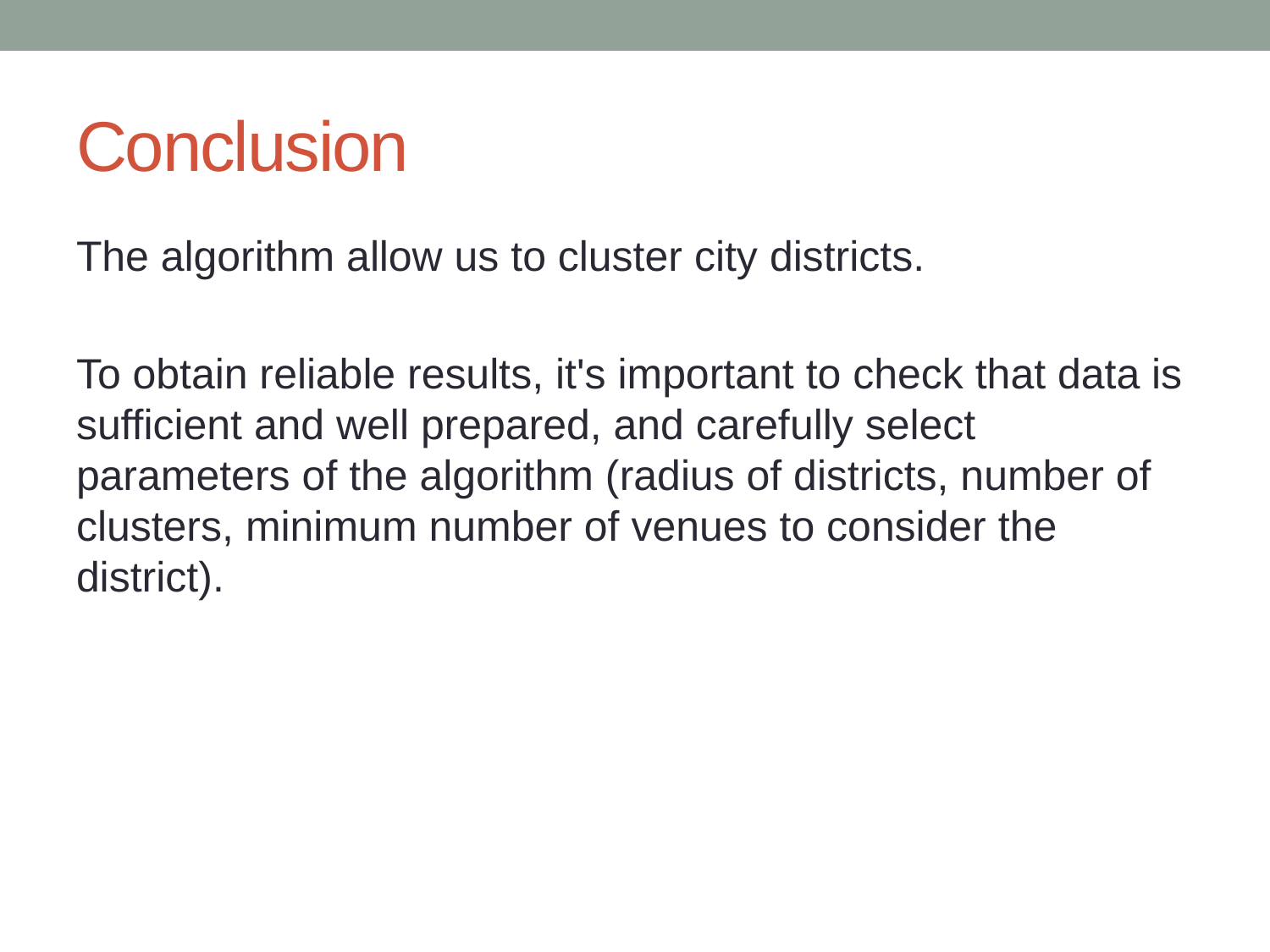

# Conclusion
The algorithm allow us to cluster city districts.

To obtain reliable results, it's important to check that data is sufficient and well prepared, and carefully select parameters of the algorithm (radius of districts, number of clusters, minimum number of venues to consider the district).